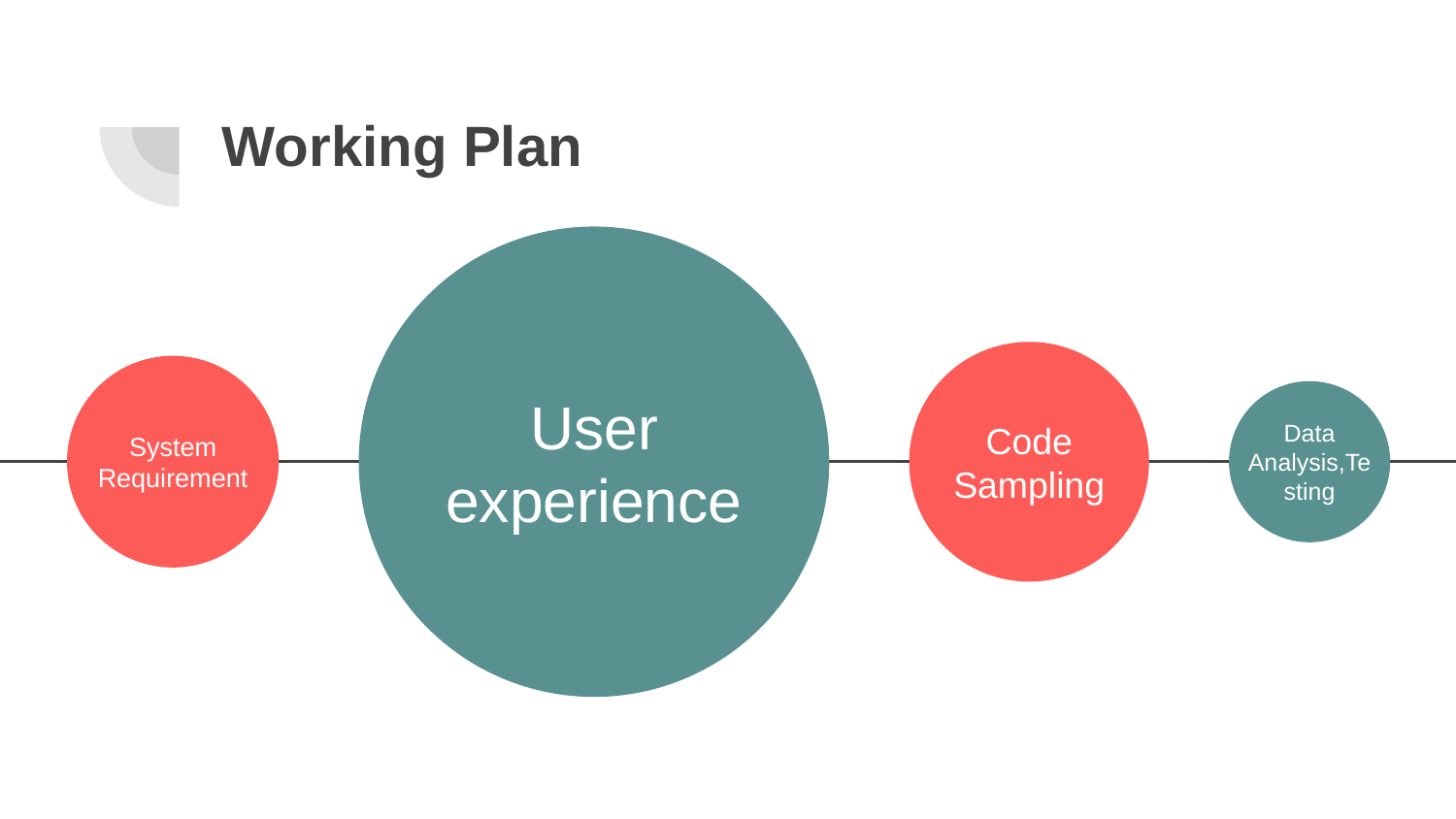

# Working Plan

System Requirement
User experience
Code Sampling
Data Analysis,Testing